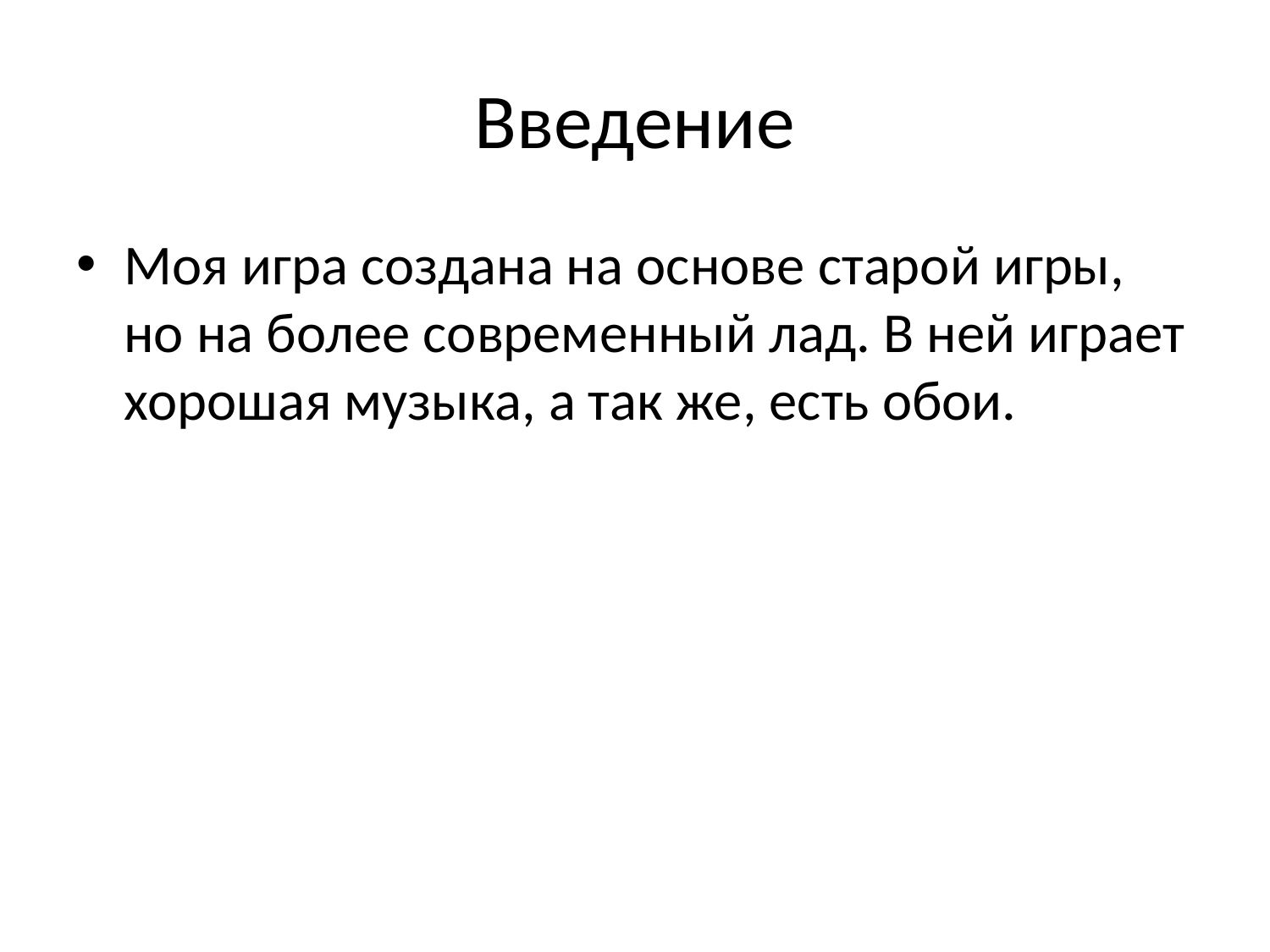

# Введение
Моя игра создана на основе старой игры, но на более современный лад. В ней играет хорошая музыка, а так же, есть обои.